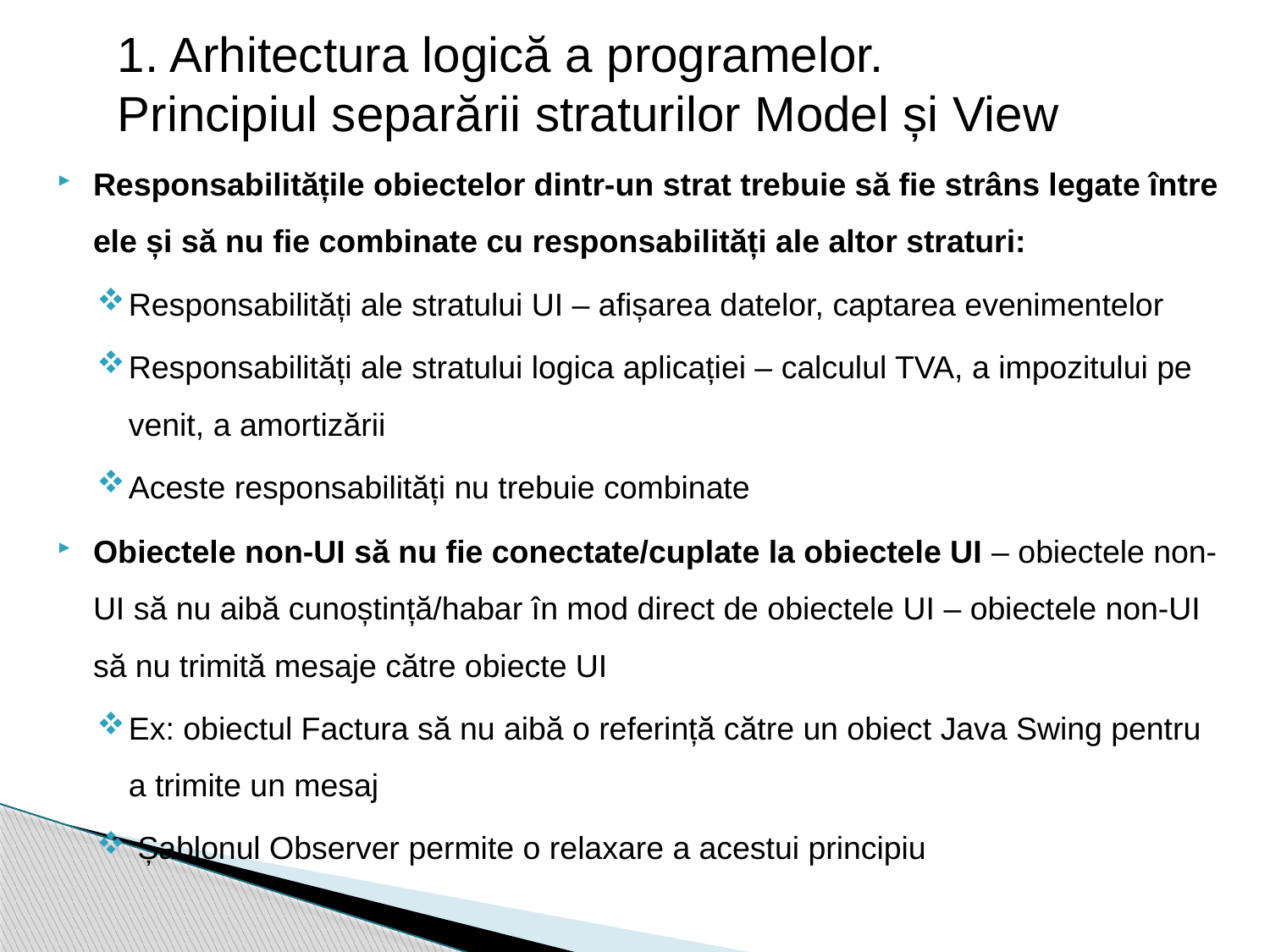

1. Arhitectura logică a programelor.
Principiul separării straturilor Model și View
Responsabilitățile obiectelor dintr-un strat trebuie să fie strâns legate între ele și să nu fie combinate cu responsabilități ale altor straturi:
Responsabilități ale stratului UI – afișarea datelor, captarea evenimentelor
Responsabilități ale stratului logica aplicației – calculul TVA, a impozitului pe venit, a amortizării
Aceste responsabilități nu trebuie combinate
Obiectele non-UI să nu fie conectate/cuplate la obiectele UI – obiectele non-UI să nu aibă cunoștință/habar în mod direct de obiectele UI – obiectele non-UI să nu trimită mesaje către obiecte UI
Ex: obiectul Factura să nu aibă o referință către un obiect Java Swing pentru a trimite un mesaj
 Șablonul Observer permite o relaxare a acestui principiu